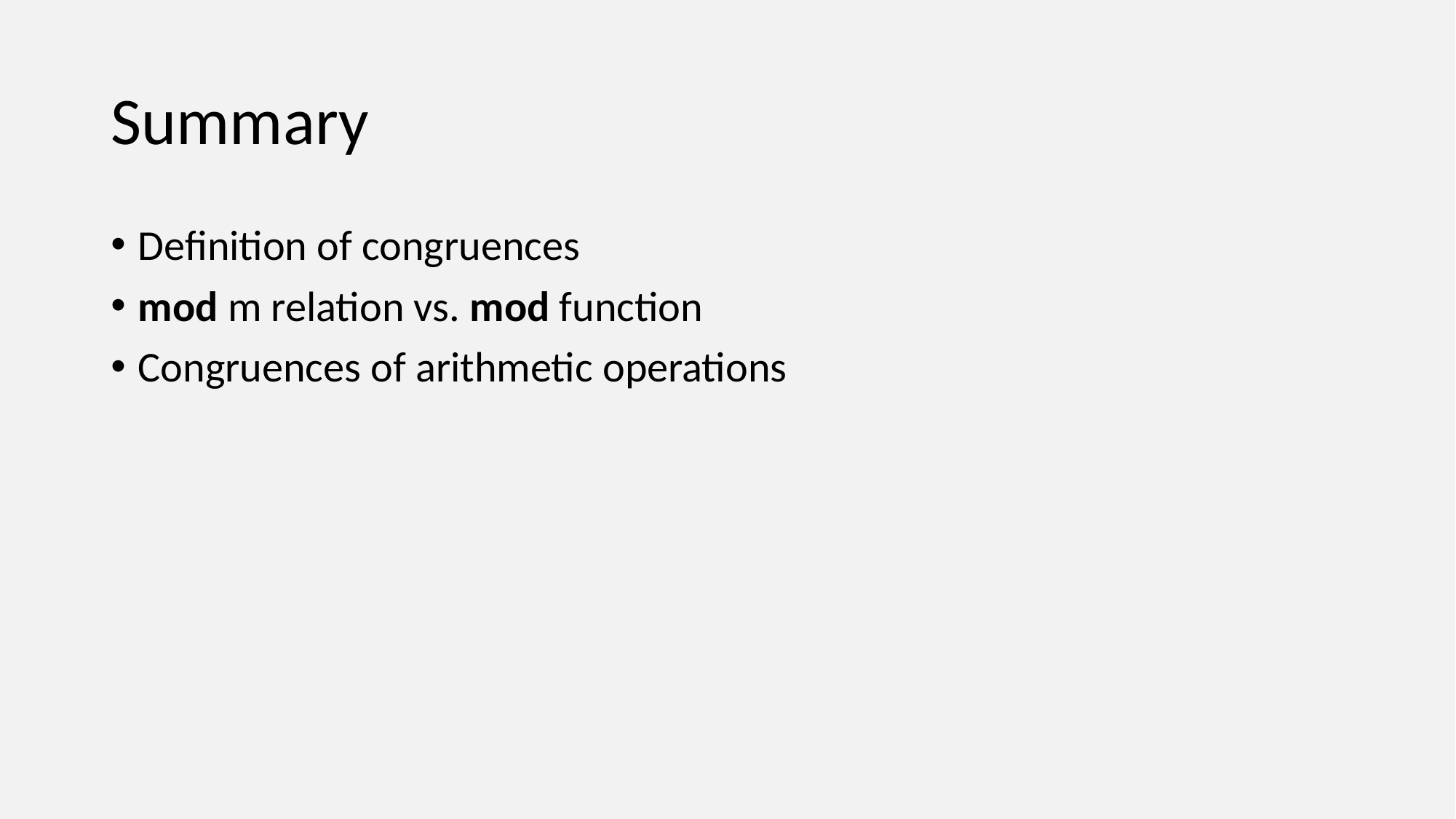

# Summary
Definition of congruences
mod m relation vs. mod function
Congruences of arithmetic operations